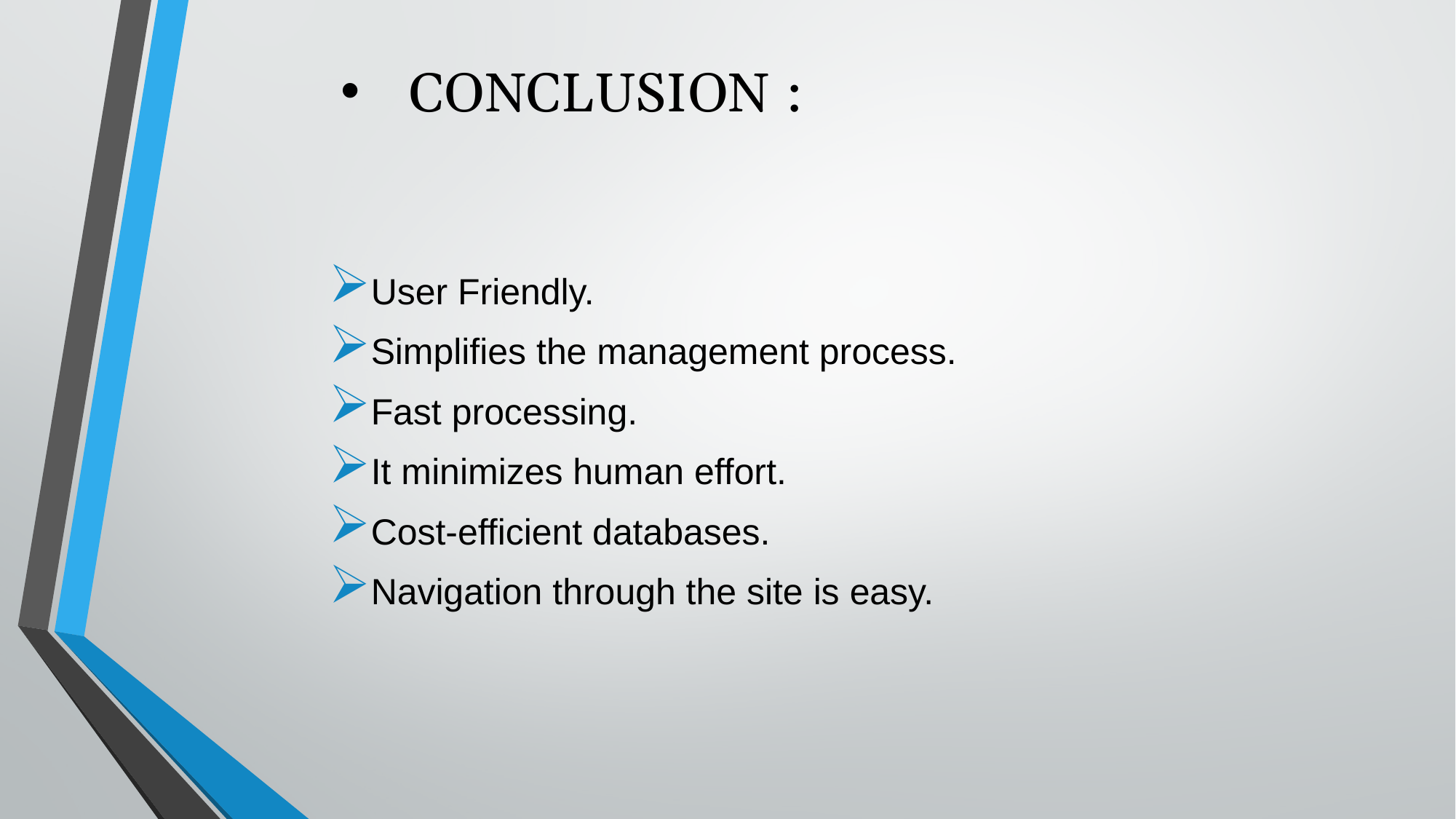

# CONCLUSION :
User Friendly.
Simplifies the management process.
Fast processing.
It minimizes human effort.
Cost-efficient databases.
Navigation through the site is easy.